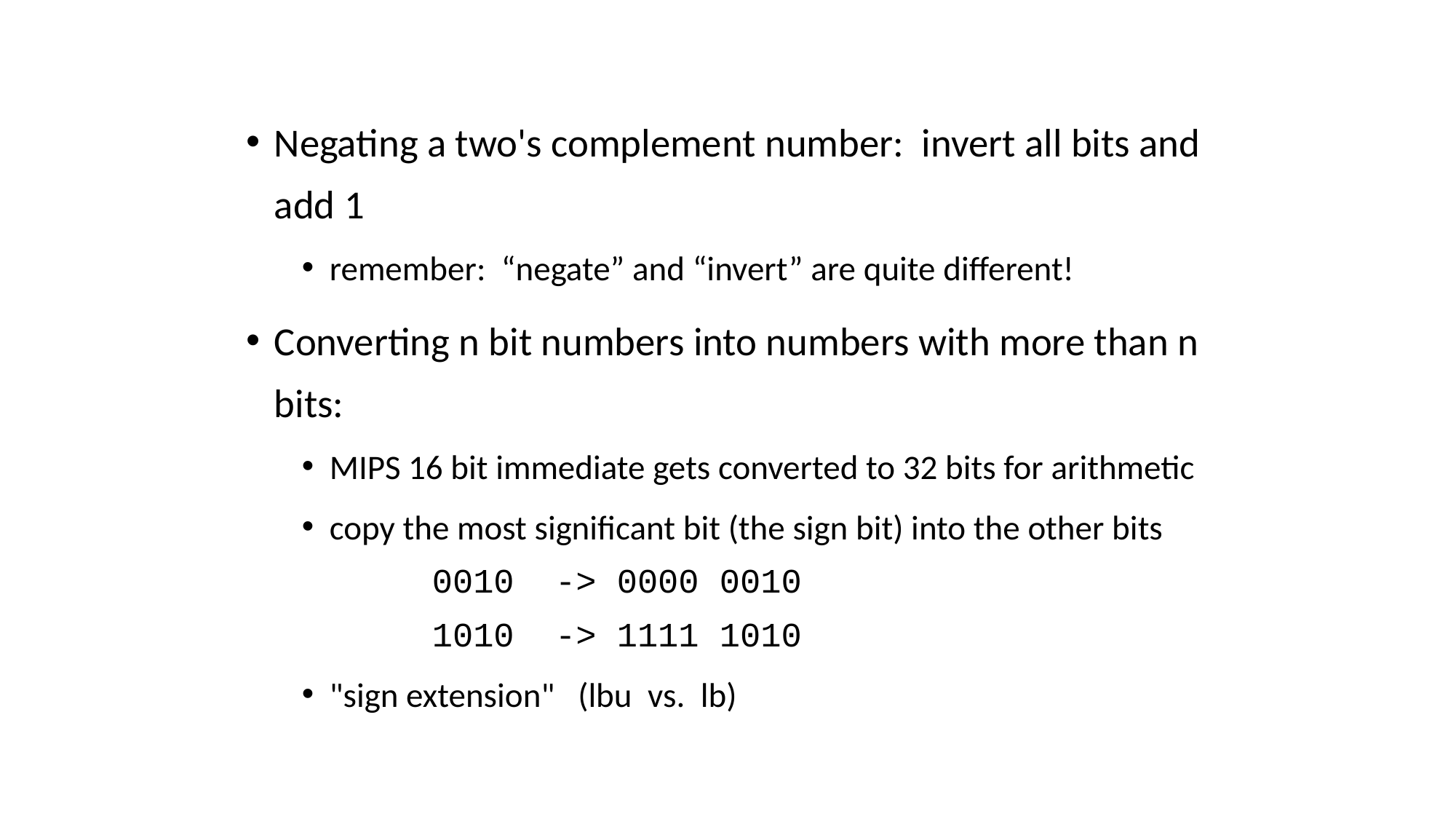

Negating a two's complement number:  invert all bits and add 1
remember:  “negate” and “invert” are quite different!
Converting n bit numbers into numbers with more than n bits:
MIPS 16 bit immediate gets converted to 32 bits for arithmetic
copy the most significant bit (the sign bit) into the other bits
		0010  -> 0000 0010
		1010  -> 1111 1010
"sign extension"   (lbu  vs.  lb)